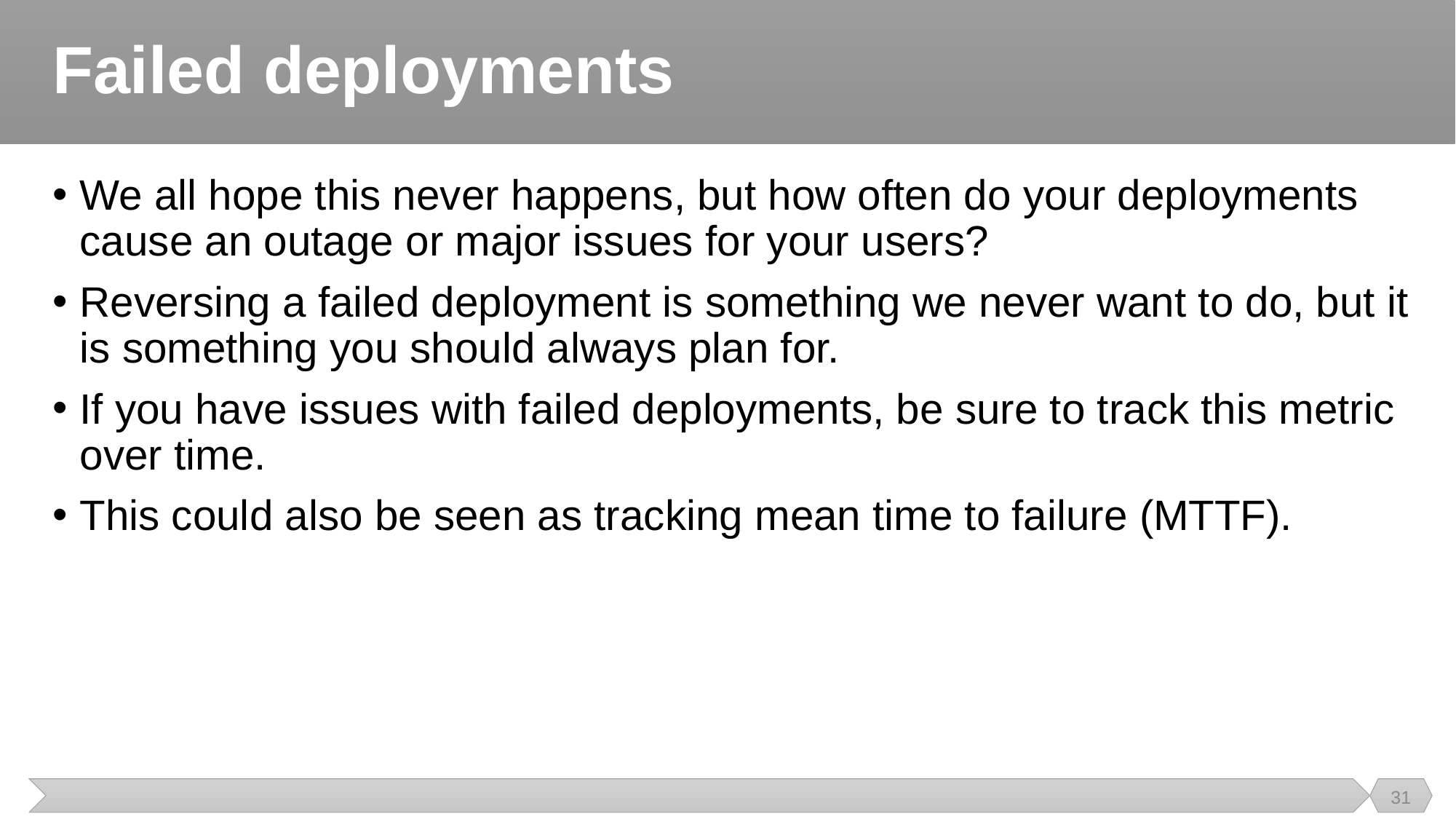

# Failed deployments
We all hope this never happens, but how often do your deployments cause an outage or major issues for your users?
Reversing a failed deployment is something we never want to do, but it is something you should always plan for.
If you have issues with failed deployments, be sure to track this metric over time.
This could also be seen as tracking mean time to failure (MTTF).

31